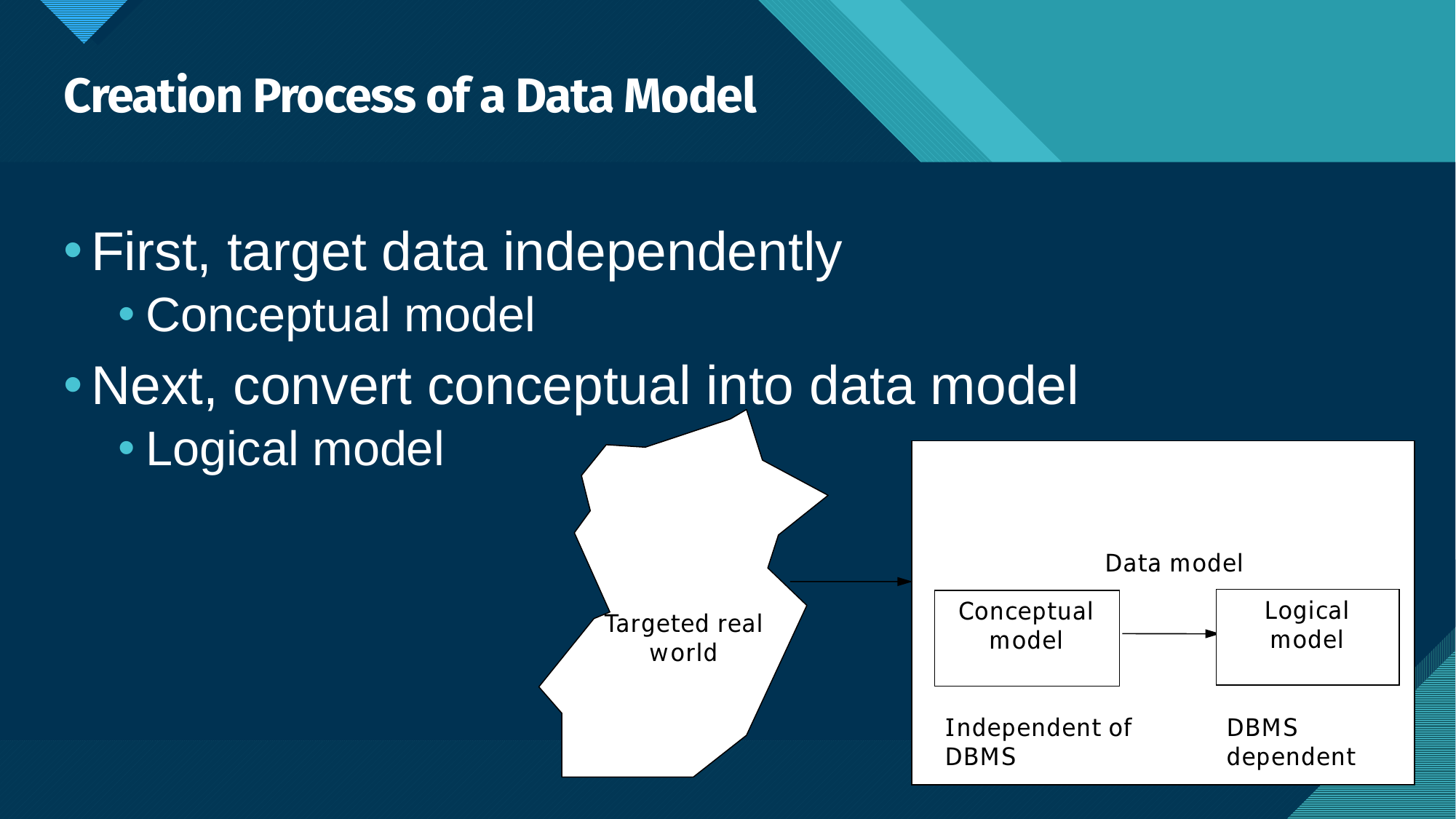

# Creation Process of a Data Model
First, target data independently
Conceptual model
Next, convert conceptual into data model
Logical model

Data model

Logical model

Conceptual
model

Targeted real
world

Independent of DBMS

DBMS dependent
16